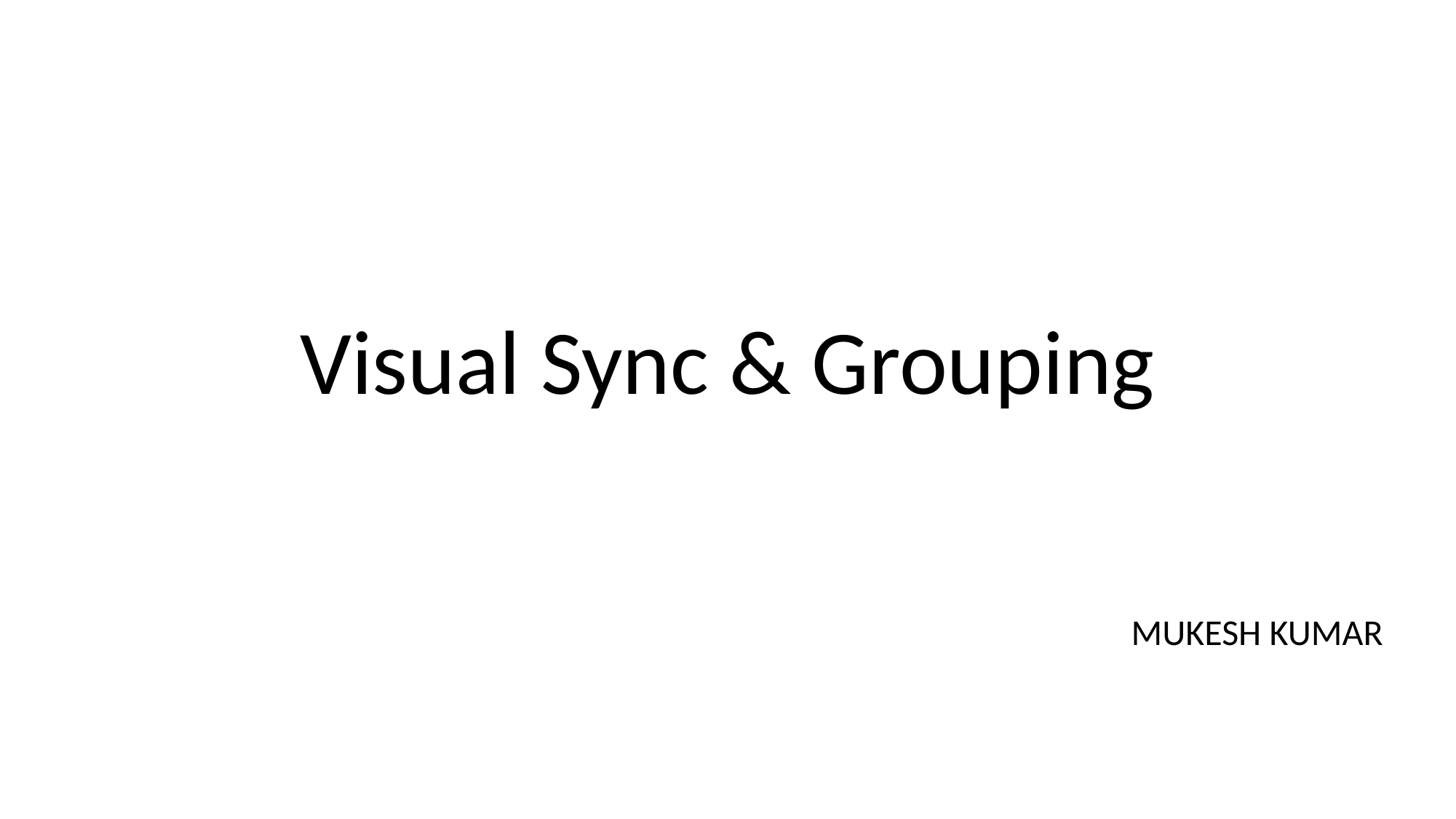

# Visual Sync & Grouping
MUKESH KUMAR